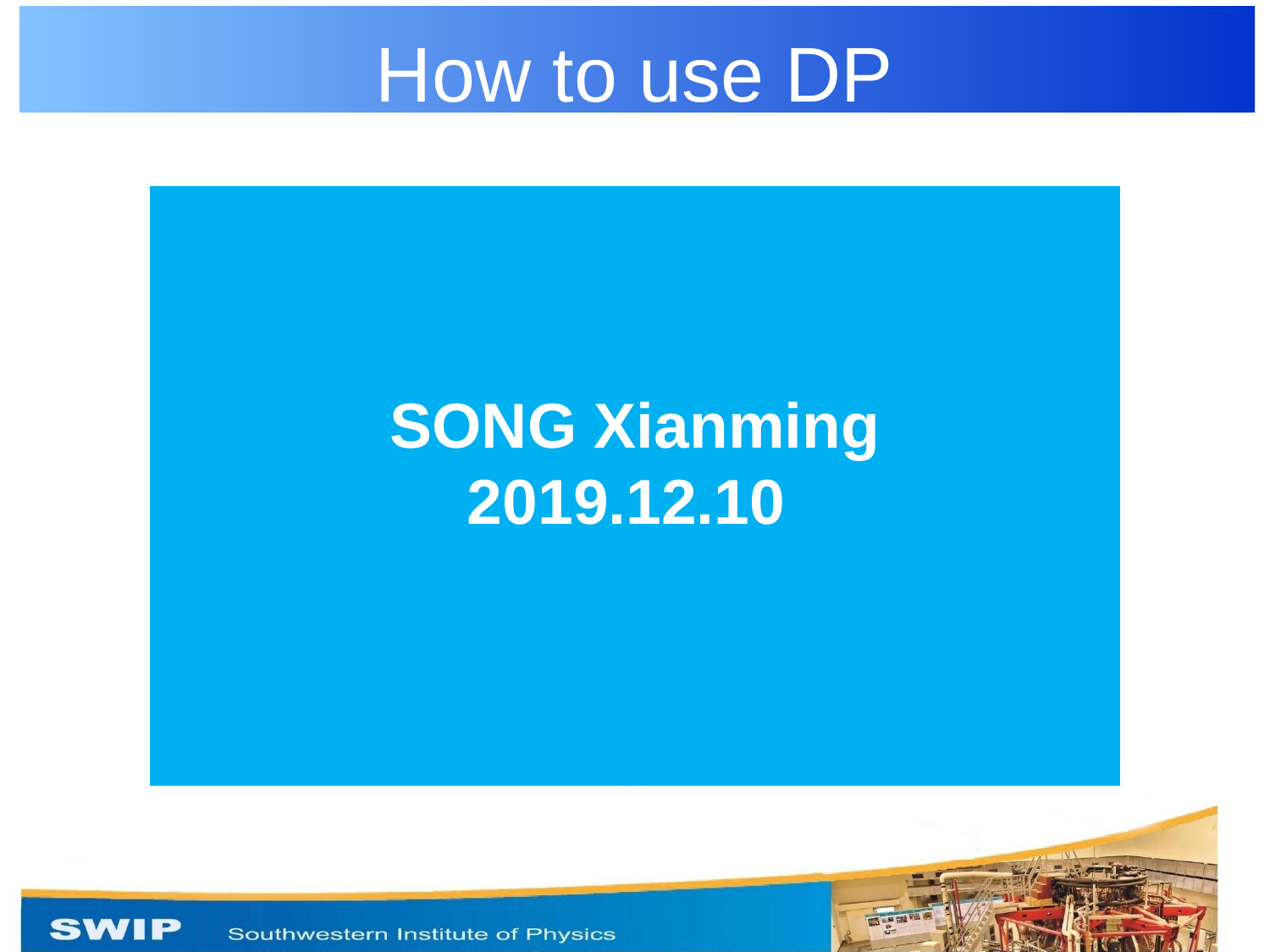

# How to use DP
SONG Xianming
2019.12.10